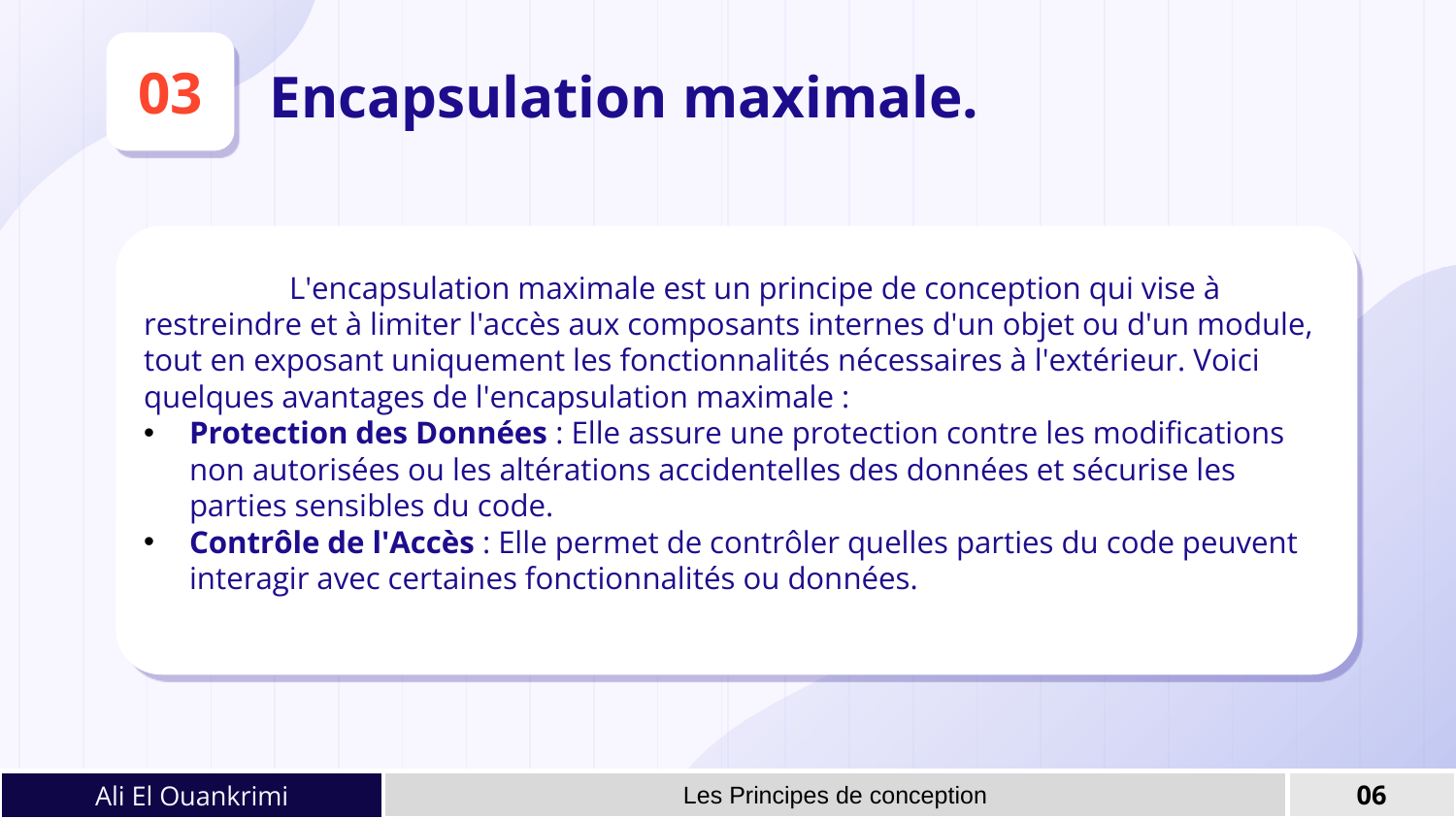

03

Encapsulation maximale.
	L'encapsulation maximale est un principe de conception qui vise à restreindre et à limiter l'accès aux composants internes d'un objet ou d'un module, tout en exposant uniquement les fonctionnalités nécessaires à l'extérieur. Voici quelques avantages de l'encapsulation maximale :
Protection des Données : Elle assure une protection contre les modifications non autorisées ou les altérations accidentelles des données et sécurise les parties sensibles du code.
Contrôle de l'Accès : Elle permet de contrôler quelles parties du code peuvent interagir avec certaines fonctionnalités ou données.
Ali El Ouankrimi
Les Principes de conception
06